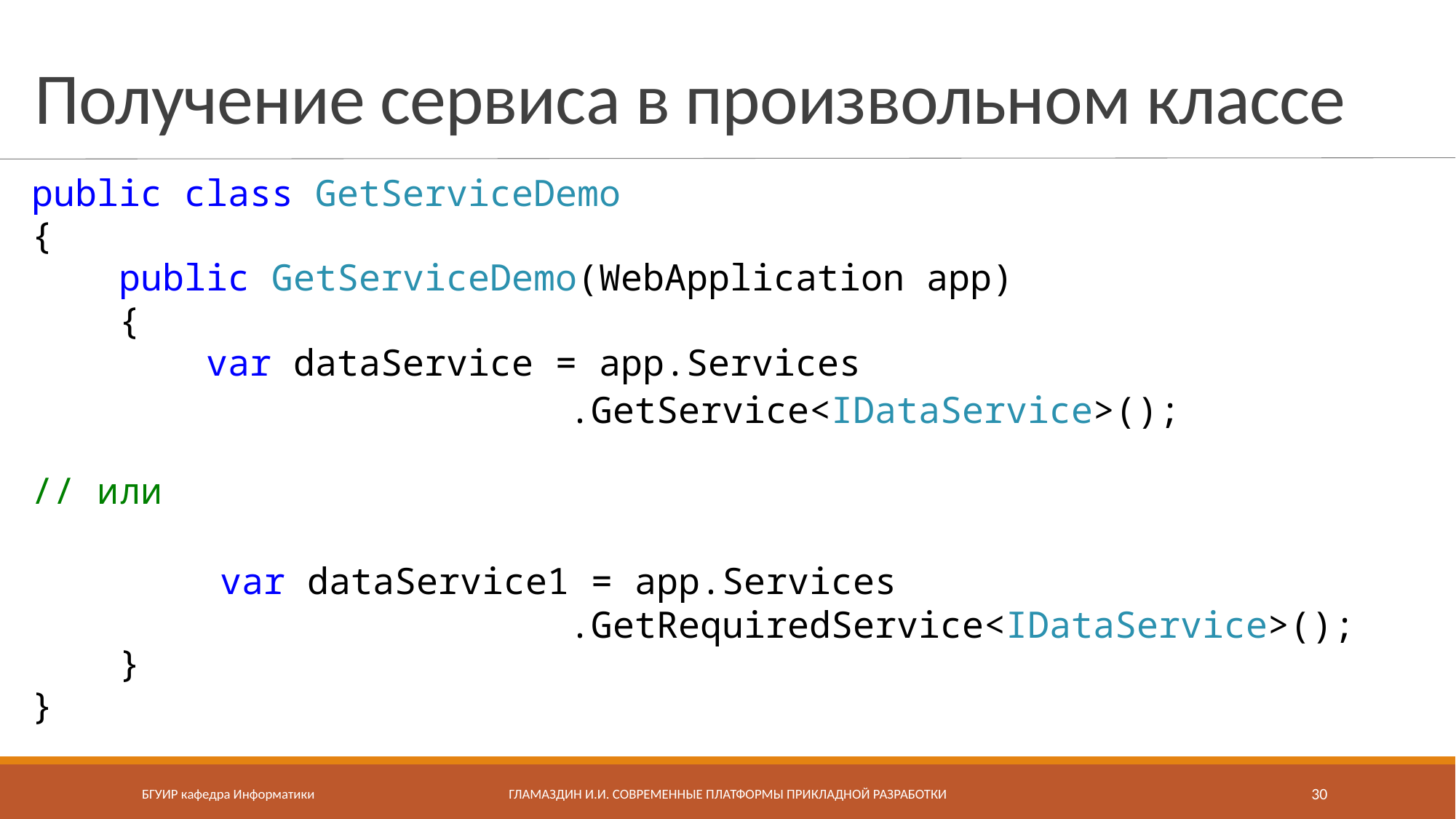

# Получение сервиса в произвольном классе
public class GetServiceDemo
{
    public GetServiceDemo(WebApplication app)
    {
        var dataService = app.Services
					.GetService<IDataService>();

// или

	    var dataService1 = app.Services
					.GetRequiredService<IDataService>();
    }
}
БГУИР кафедра Информатики
Гламаздин И.И. Современные платформы прикладной разработки
30